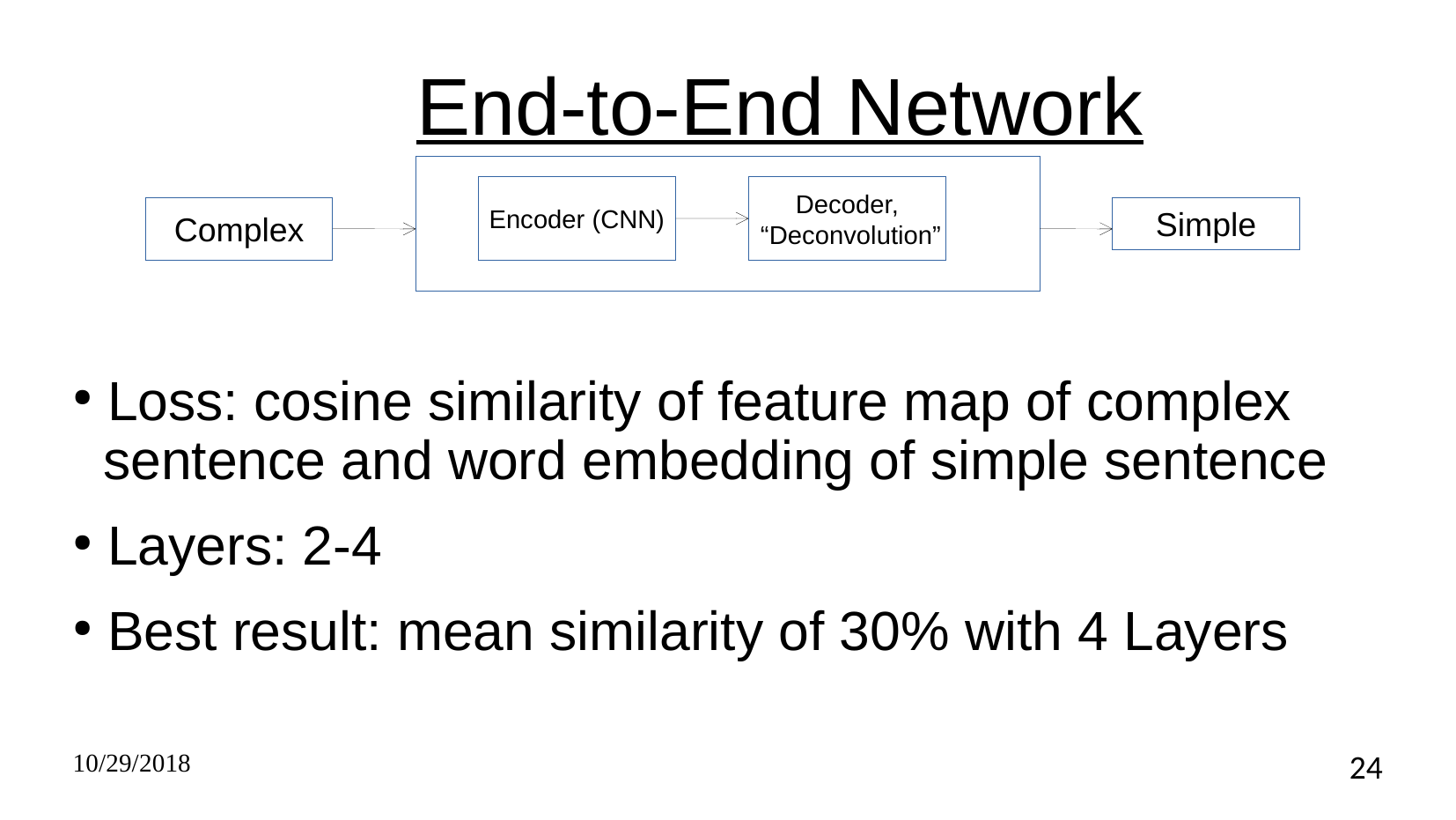

End-to-End Network

Encoder (CNN)
Decoder,
 “Deconvolution”
Complex
Simple

 Loss: cosine similarity of feature map of complex
  sentence and word embedding of simple sentence
 Layers: 2-4
 Best result: mean similarity of 30% with 4 Layers

10/29/2018
24